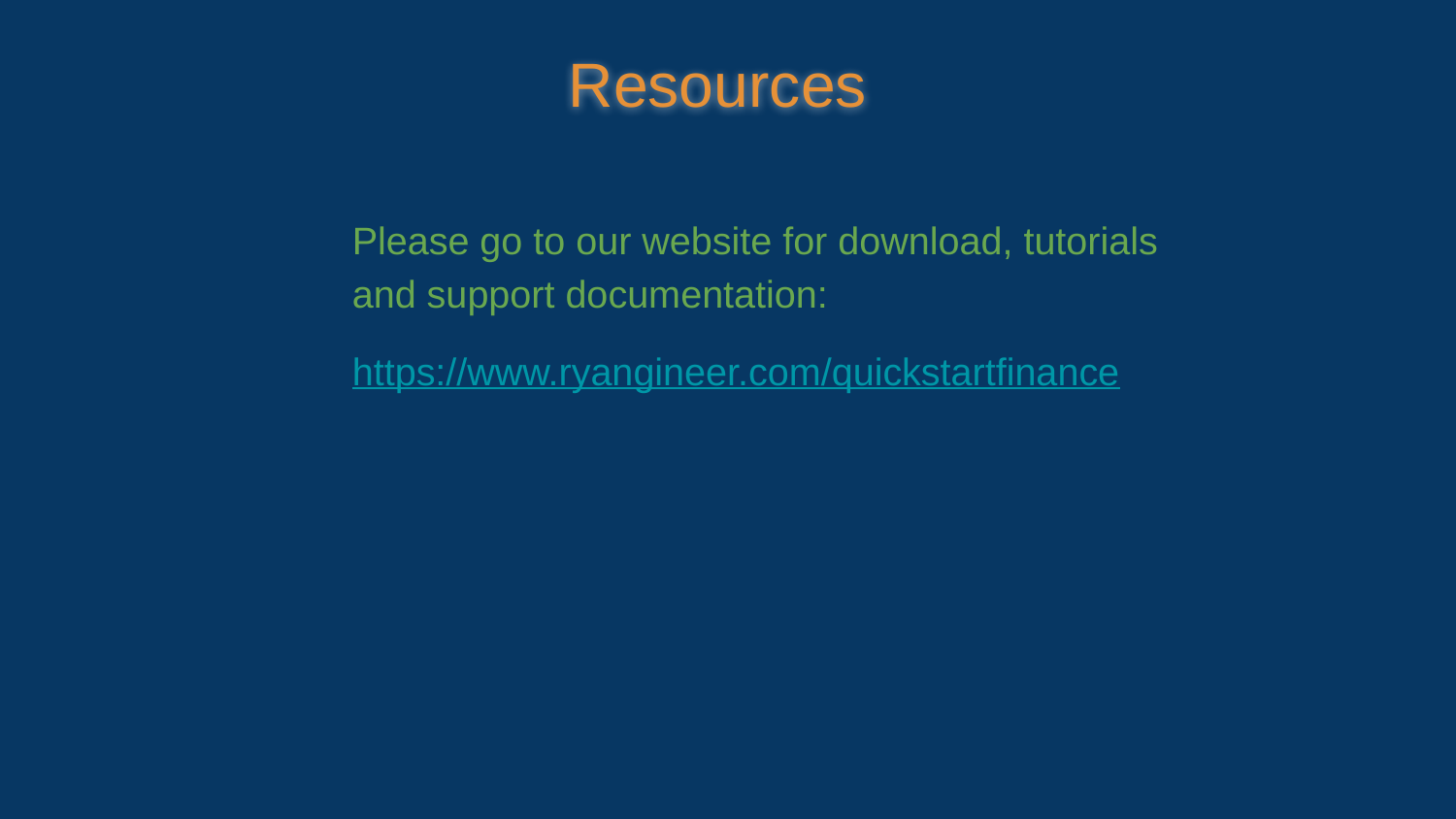

Resources

Please go to our website for download, tutorials and support documentation:
https://www.ryangineer.com/quickstartfinance